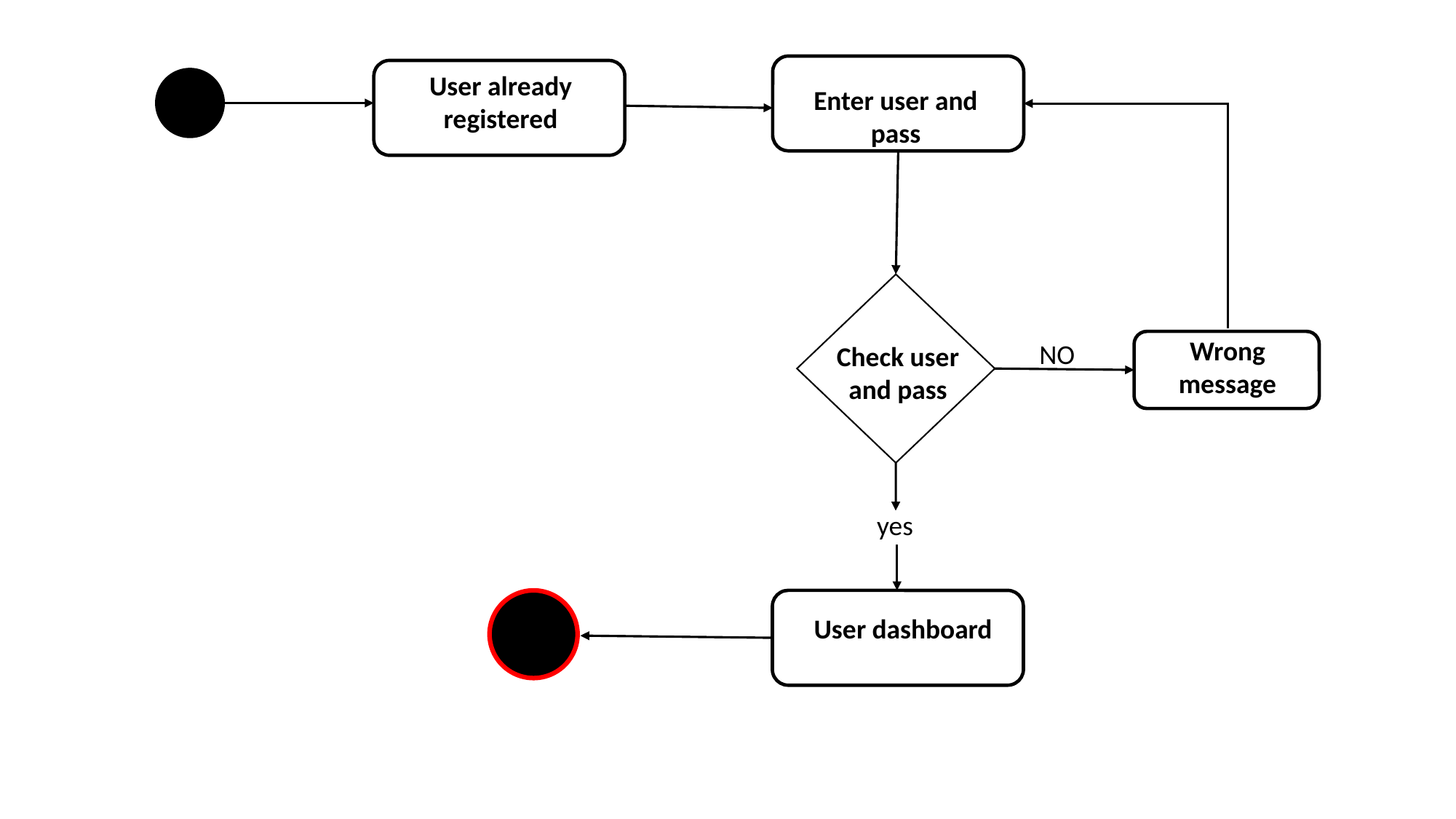

User already registered

Enter user and pass

Wrong message

NO
Check user and pass
yes

User dashboard